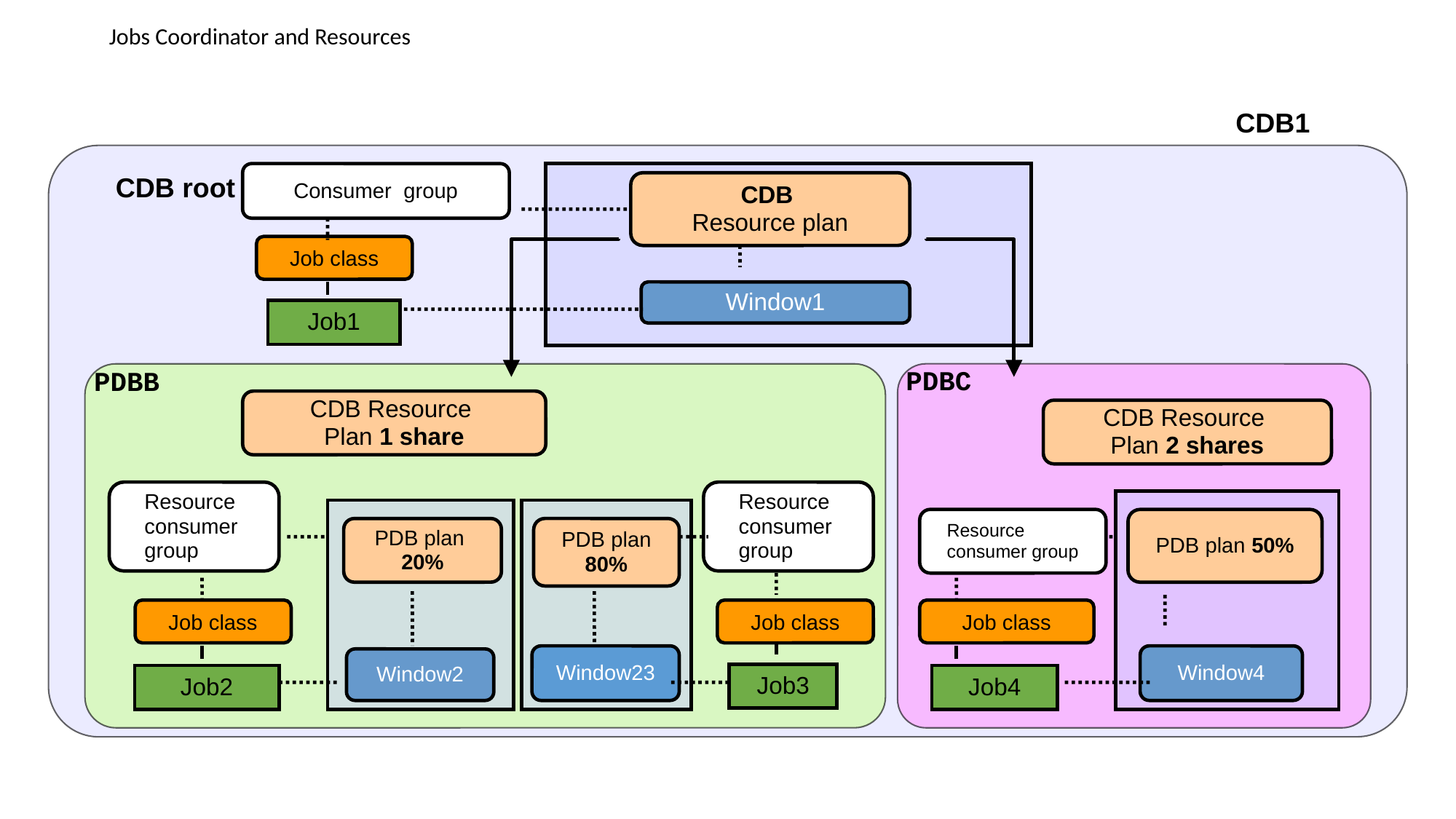

# Jobs Coordinator and Resources
CDB1

Consumer  group

CDB root
CDB
Resource plan

Job class

Window1
Job1

PDBB
PDBC
CDB Resource
Plan 1 share
CDB Resource
Plan 2 shares
Resource
consumer
group
Resource
consumer
group

Resource
consumer group
PDB plan 50%
PDB plan
20%
PDB plan
80%

Job class
Job class
Job class
Window23
Window4
Window2
Job3
Job2
Job4